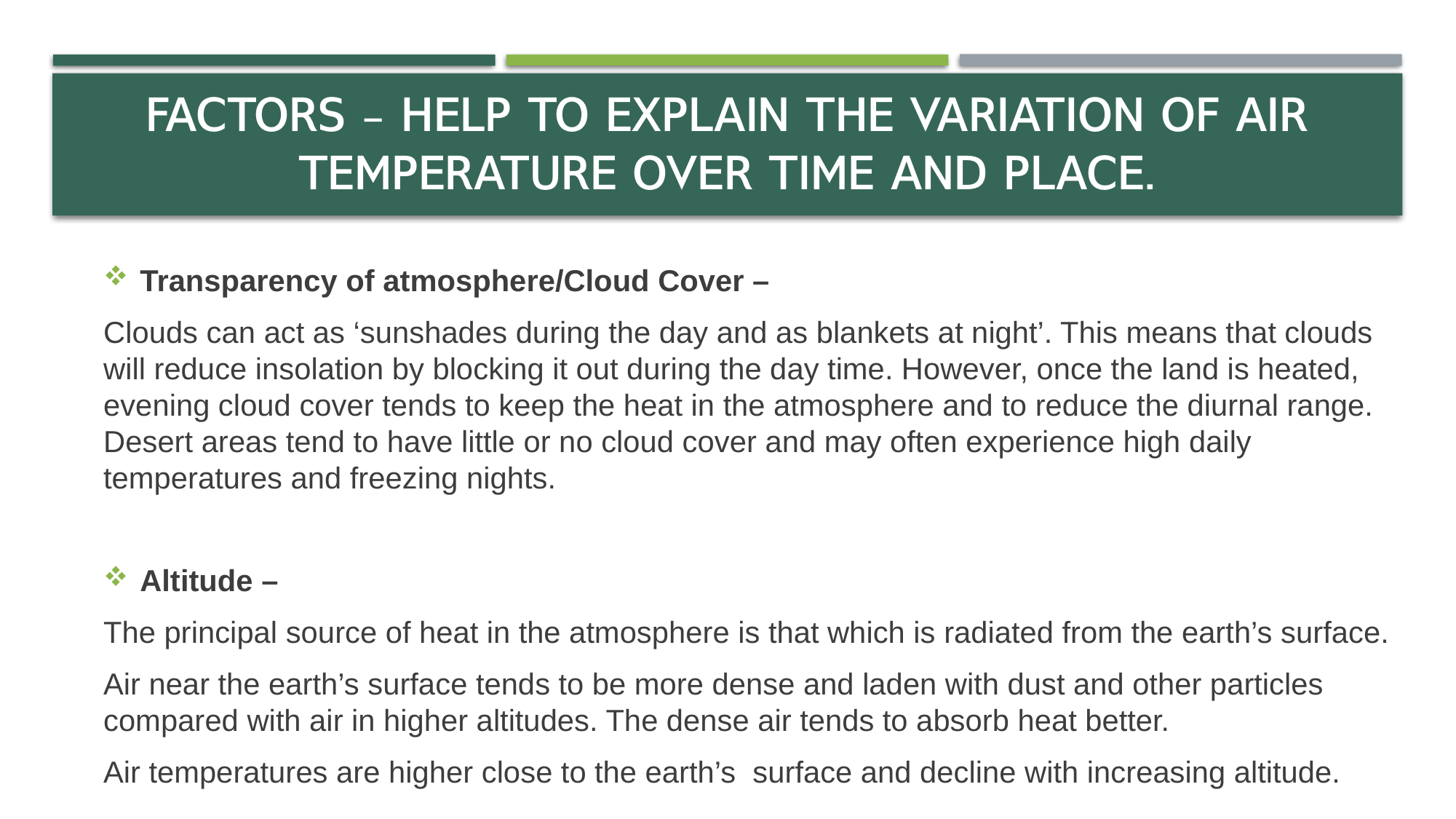

# Factors – help to explain the variation of air temperature over time and place.
Transparency of atmosphere/Cloud Cover –
Clouds can act as ‘sunshades during the day and as blankets at night’. This means that clouds will reduce insolation by blocking it out during the day time. However, once the land is heated, evening cloud cover tends to keep the heat in the atmosphere and to reduce the diurnal range. Desert areas tend to have little or no cloud cover and may often experience high daily temperatures and freezing nights.

Altitude –
The principal source of heat in the atmosphere is that which is radiated from the earth’s surface.
Air near the earth’s surface tends to be more dense and laden with dust and other particles compared with air in higher altitudes. The dense air tends to absorb heat better.
Air temperatures are higher close to the earth’s  surface and decline with increasing altitude.